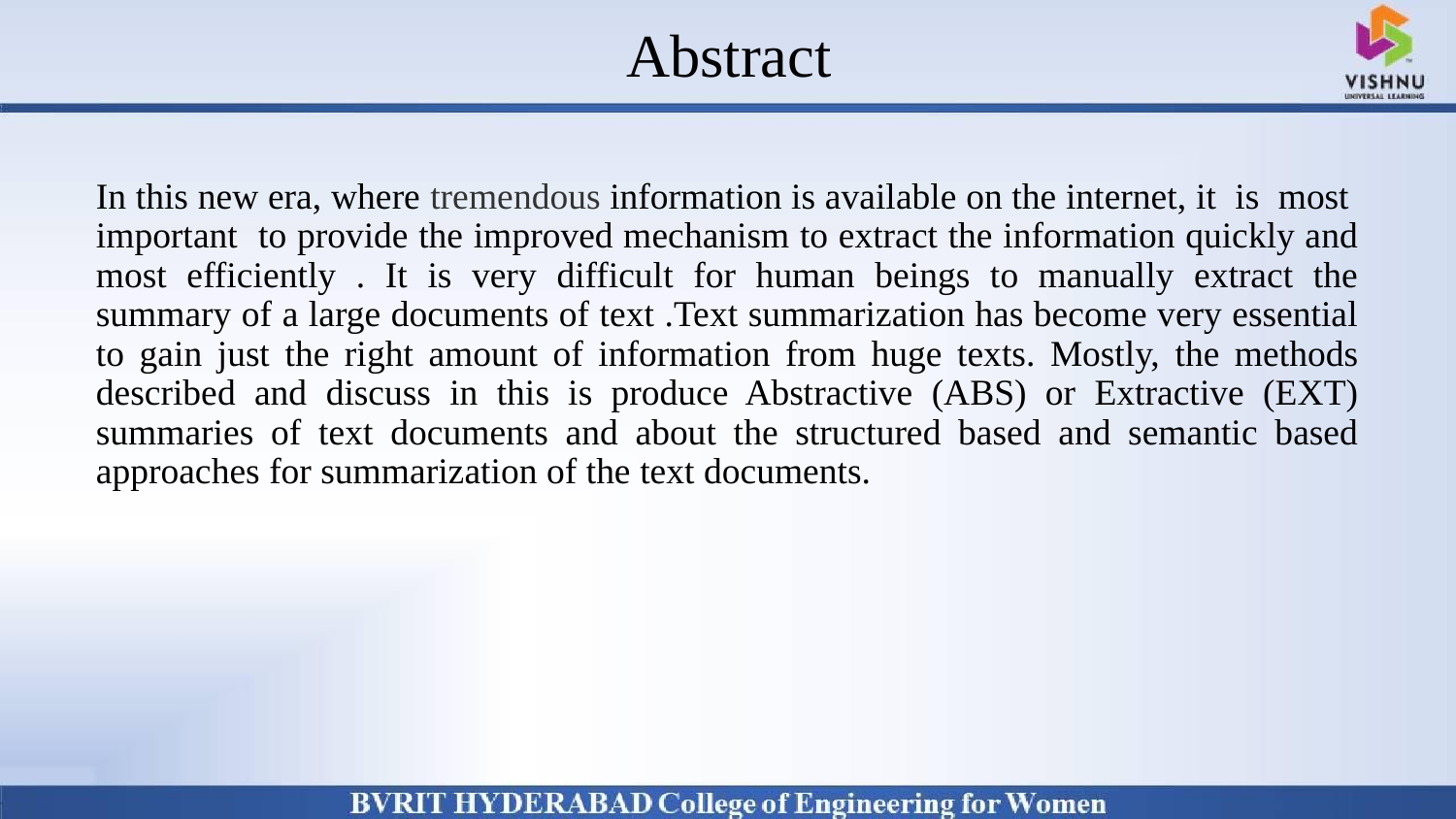

# Abstract

Why Should I Study this course?

Examples

BVRIT HYDERABAD College of Engineering for Women
In this new era, where tremendous information is available on the internet, it  is  most  important  to provide the improved mechanism to extract the information quickly and most efficiently . It is very difficult for human beings to manually extract the summary of a large documents of text .Text summarization has become very essential to gain just the right amount of information from huge texts. Mostly, the methods described and discuss in this is produce Abstractive (ABS) or Extractive (EXT) summaries of text documents and about the structured based and semantic based approaches for summarization of the text documents.